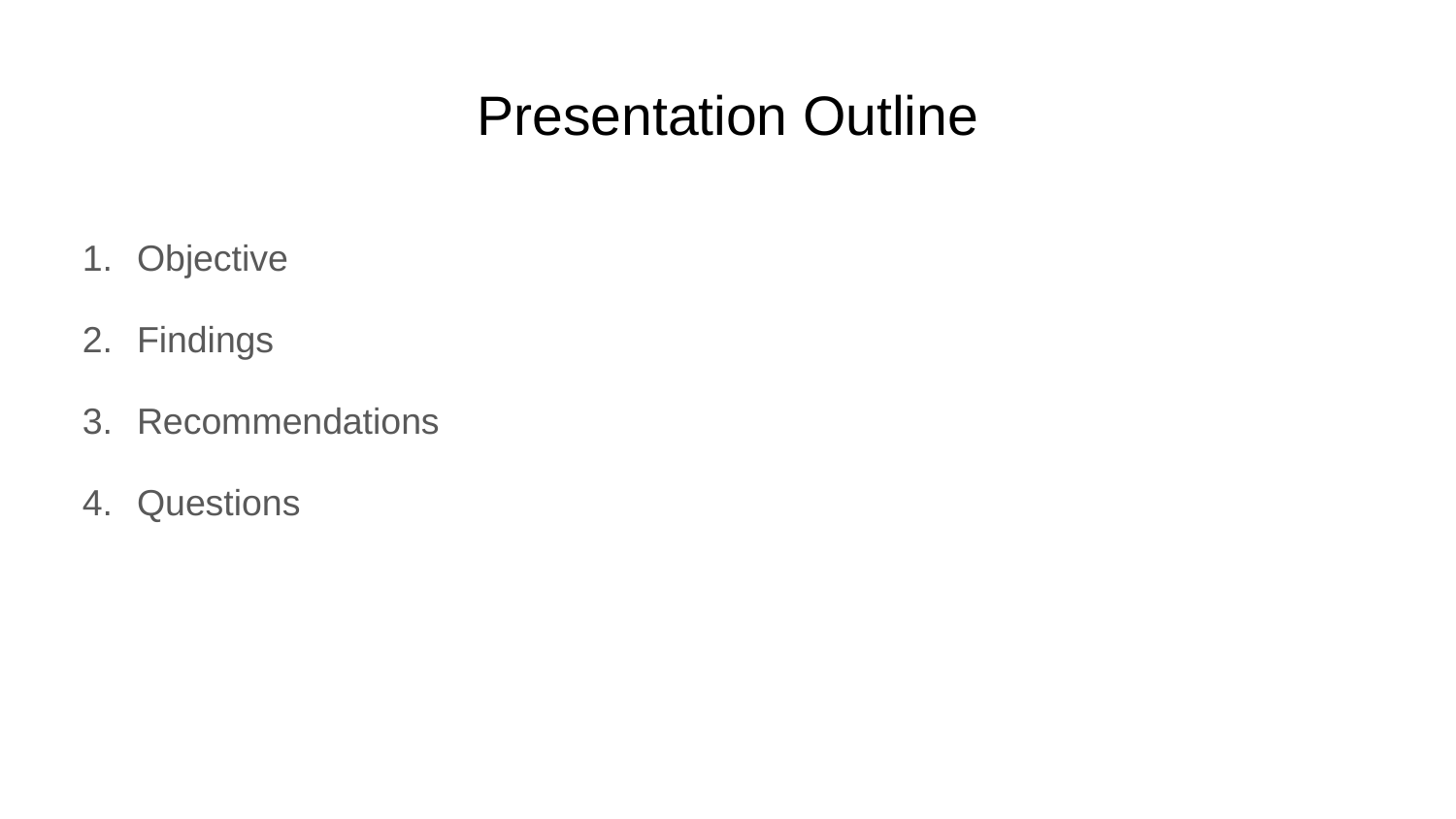

# Presentation Outline

Objective
Findings
Recommendations
Questions